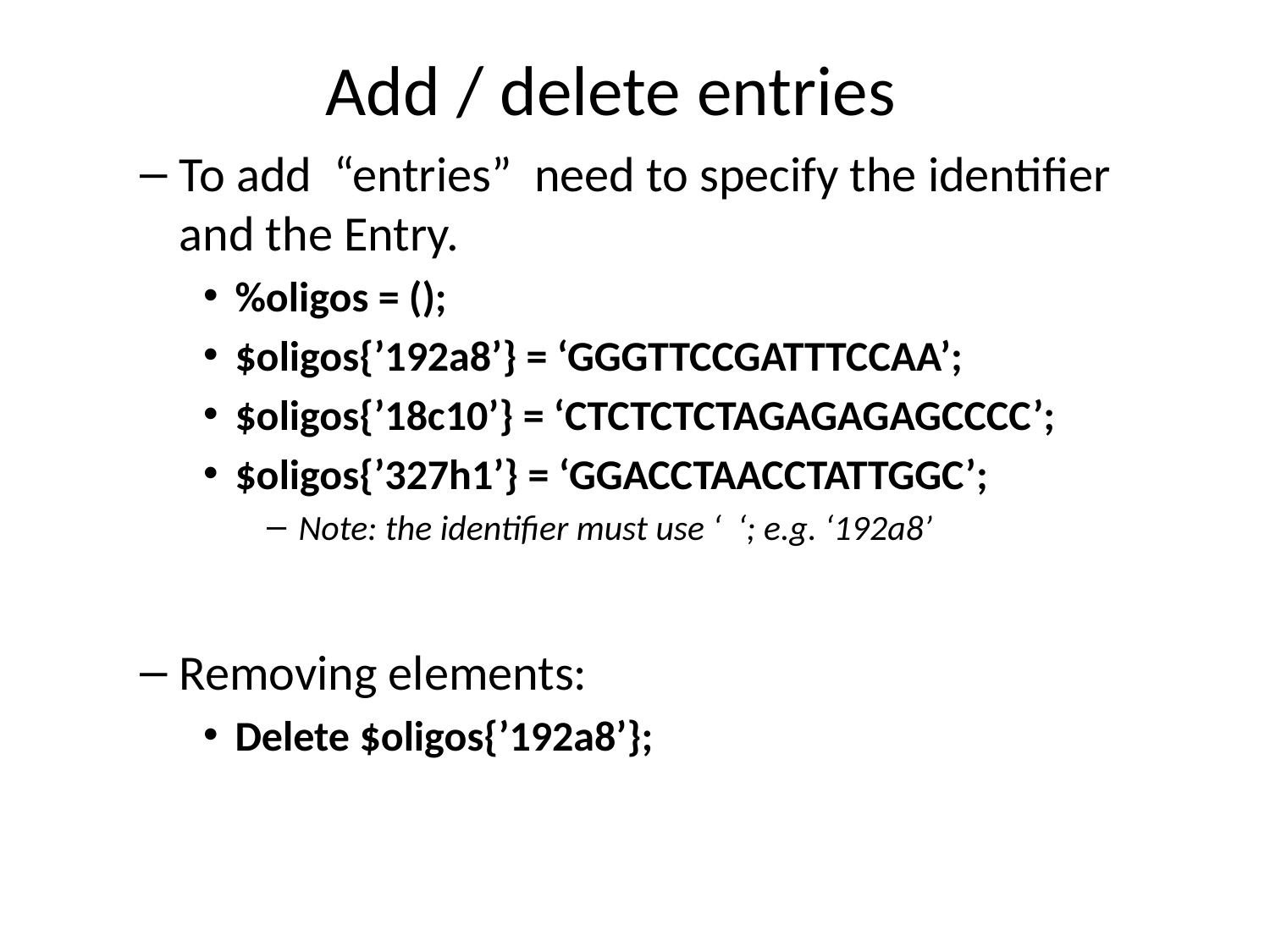

# Add / delete entries
To add  “entries”  need to specify the identifier and the Entry.
%oligos = ();
$oligos{’192a8’} = ‘GGGTTCCGATTTCCAA’;
$oligos{’18c10’} = ‘CTCTCTCTAGAGAGAGCCCC’;
$oligos{’327h1’} = ‘GGACCTAACCTATTGGC’;
Note: the identifier must use ‘  ‘; e.g. ‘192a8’

Removing elements:
Delete $oligos{’192a8’};